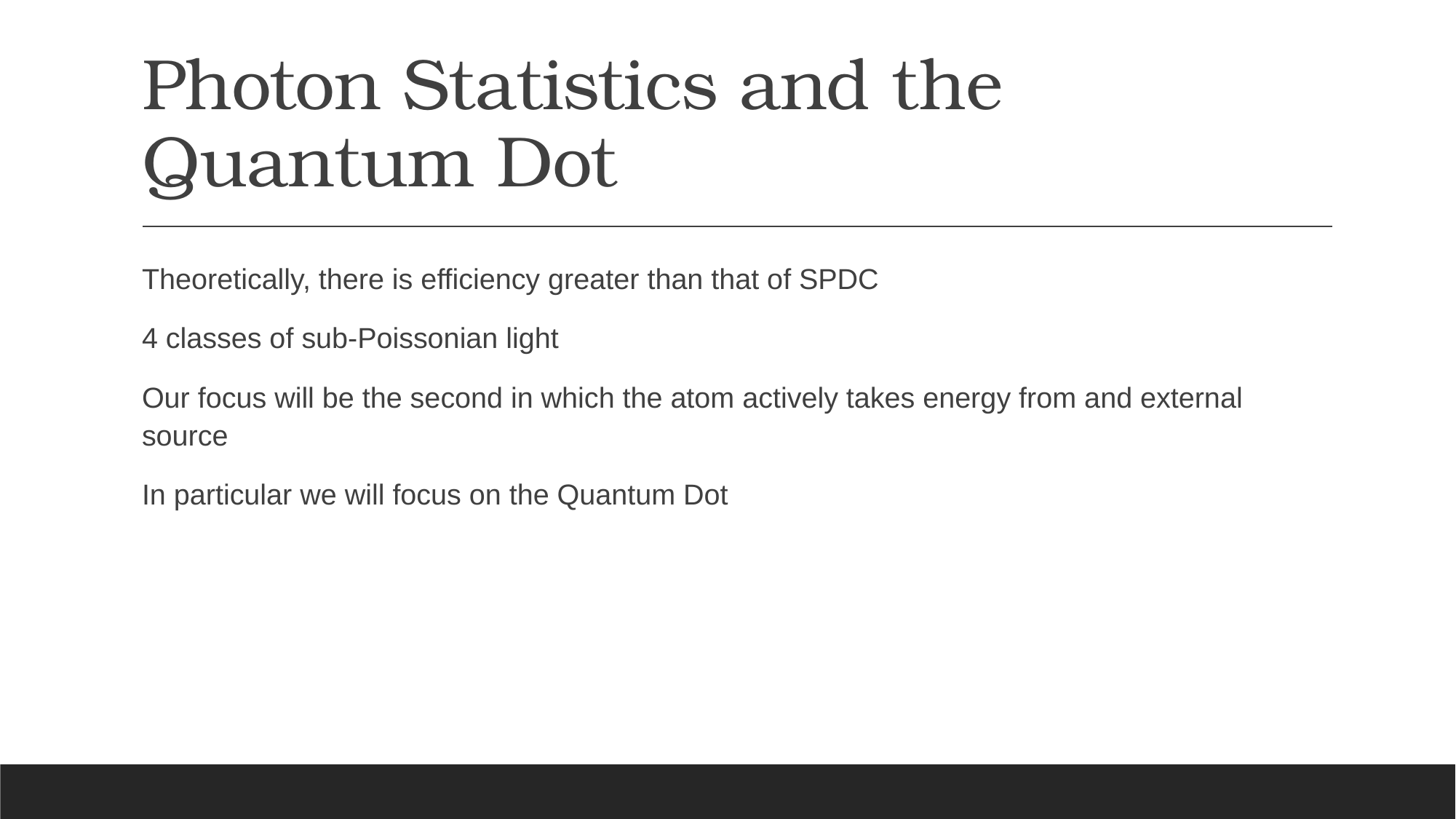

# Photon Statistics and the Quantum Dot
Theoretically, there is efficiency greater than that of SPDC
4 classes of sub-Poissonian light
Our focus will be the second in which the atom actively takes energy from and external source
In particular we will focus on the Quantum Dot